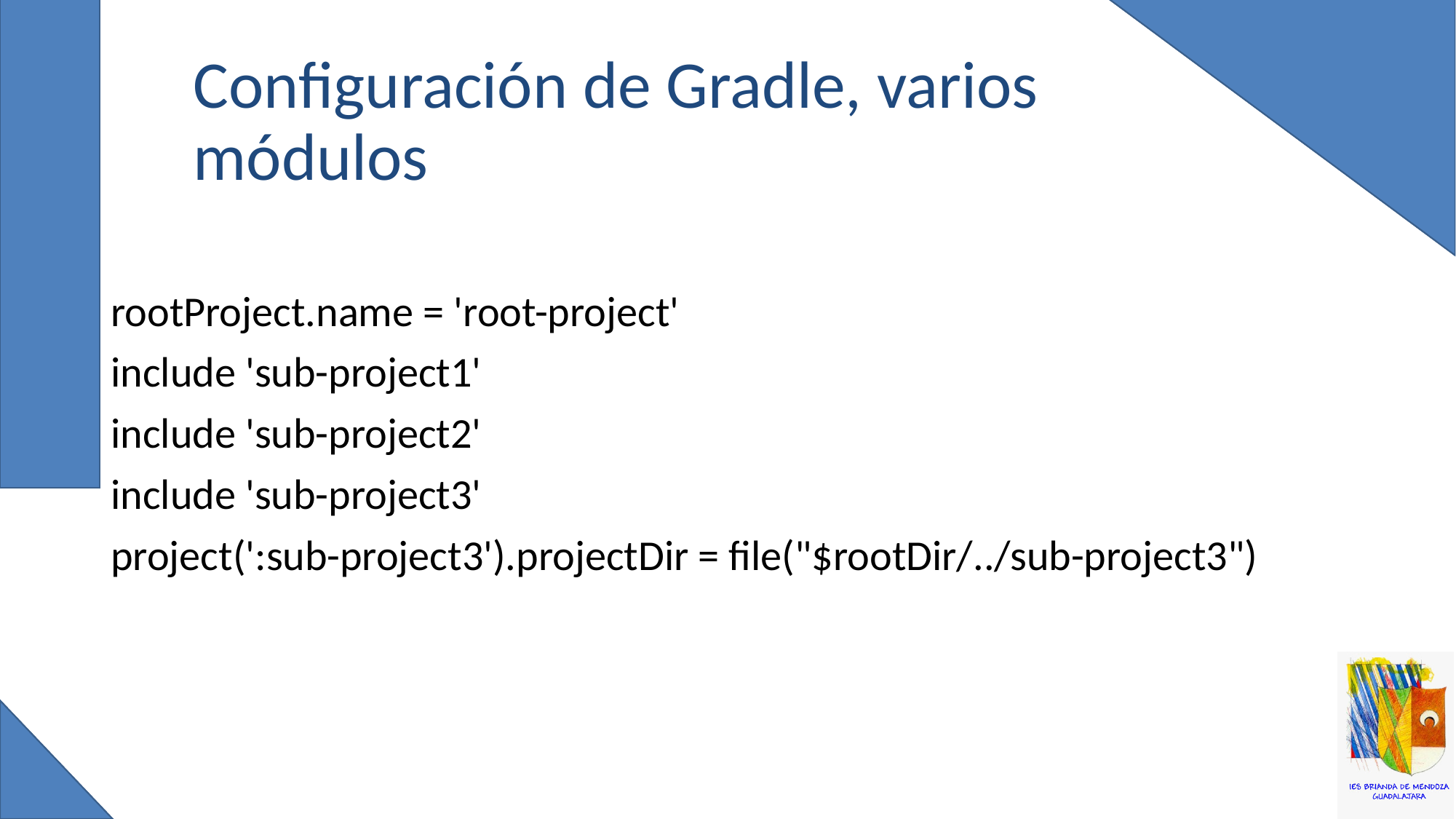

# Configuración de Gradle, varios módulos

rootProject.name = 'root-project'
include 'sub-project1'
include 'sub-project2'
include 'sub-project3'
project(':sub-project3').projectDir = file("$rootDir/../sub-project3")